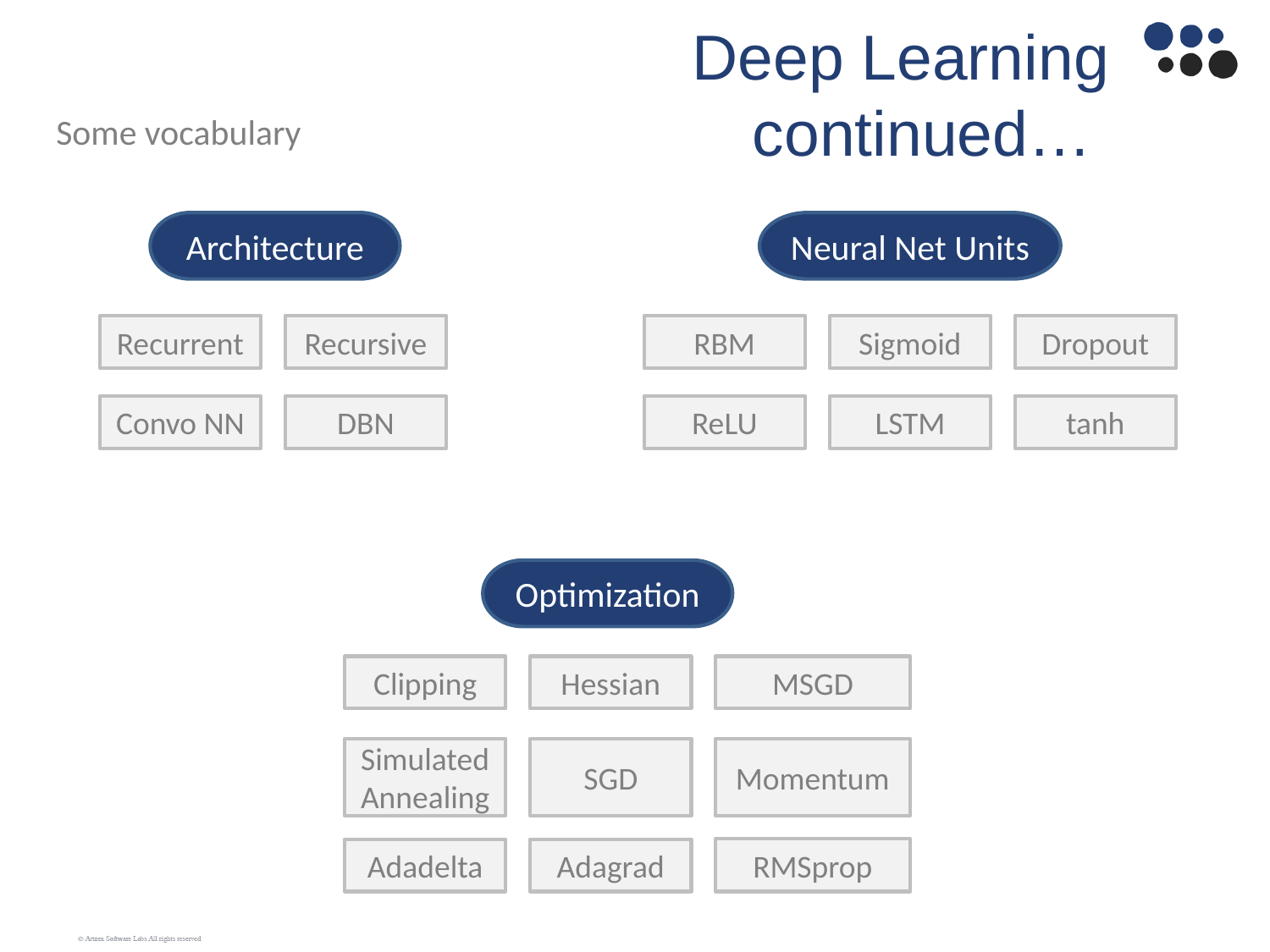

Deep Learning continued…
Some vocabulary
Architecture
Neural Net Units
Recurrent
Recursive
RBM
Sigmoid
Dropout
Convo NN
DBN
ReLU
LSTM
tanh
Optimization
Clipping
Hessian
MSGD
Simulated Annealing
SGD
Momentum
RMSprop
Adadelta
Adagrad